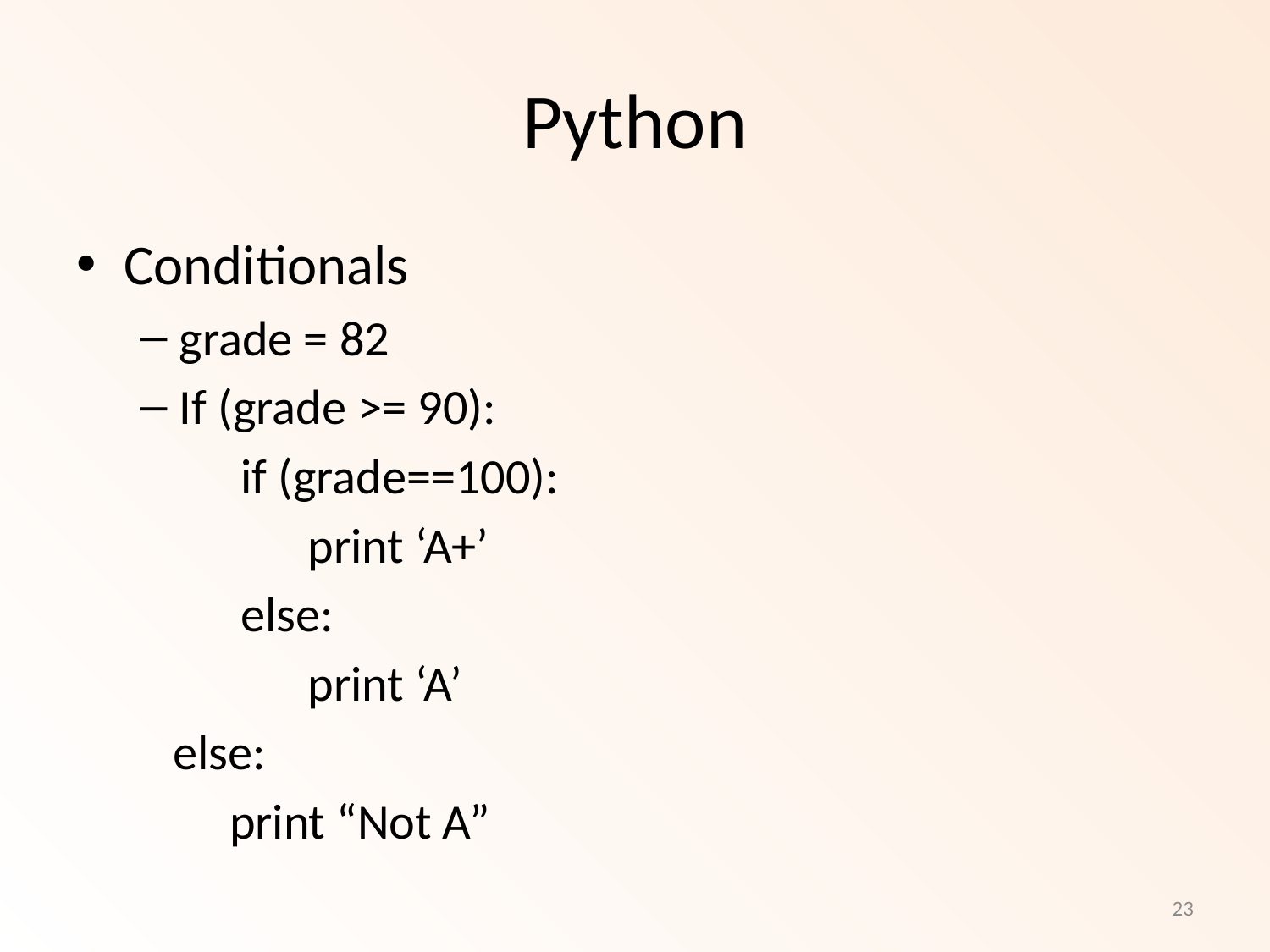

# Python
Conditionals
grade = 82
If (grade >= 90):
         if (grade==100):
               print ‘A+’
         else:
               print ‘A’
   else:
        print “Not A”
23